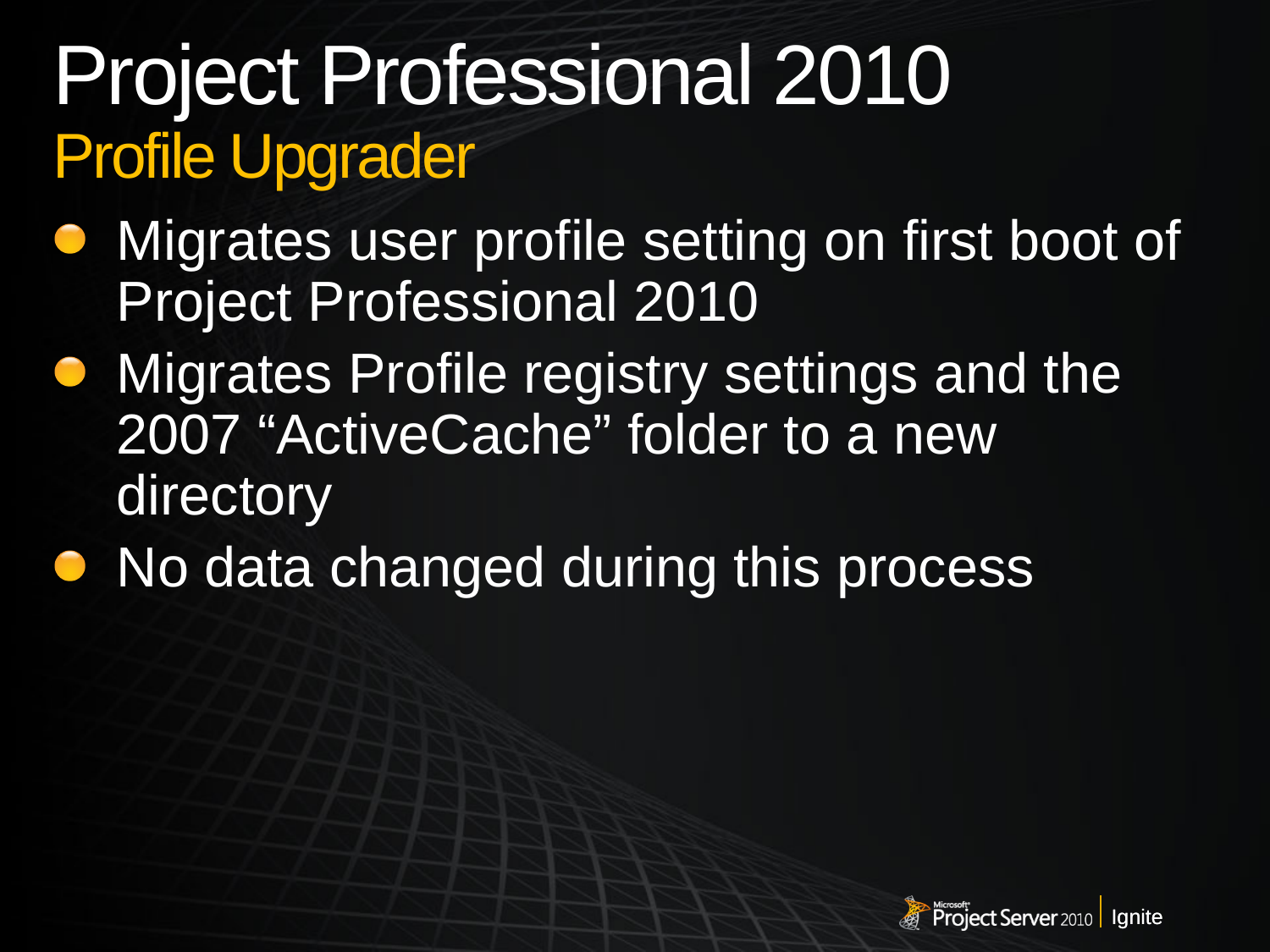

# Project Professional 2010 Profile Upgrader
Migrates user profile setting on first boot of Project Professional 2010
Migrates Profile registry settings and the 2007 “ActiveCache” folder to a new directory
No data changed during this process